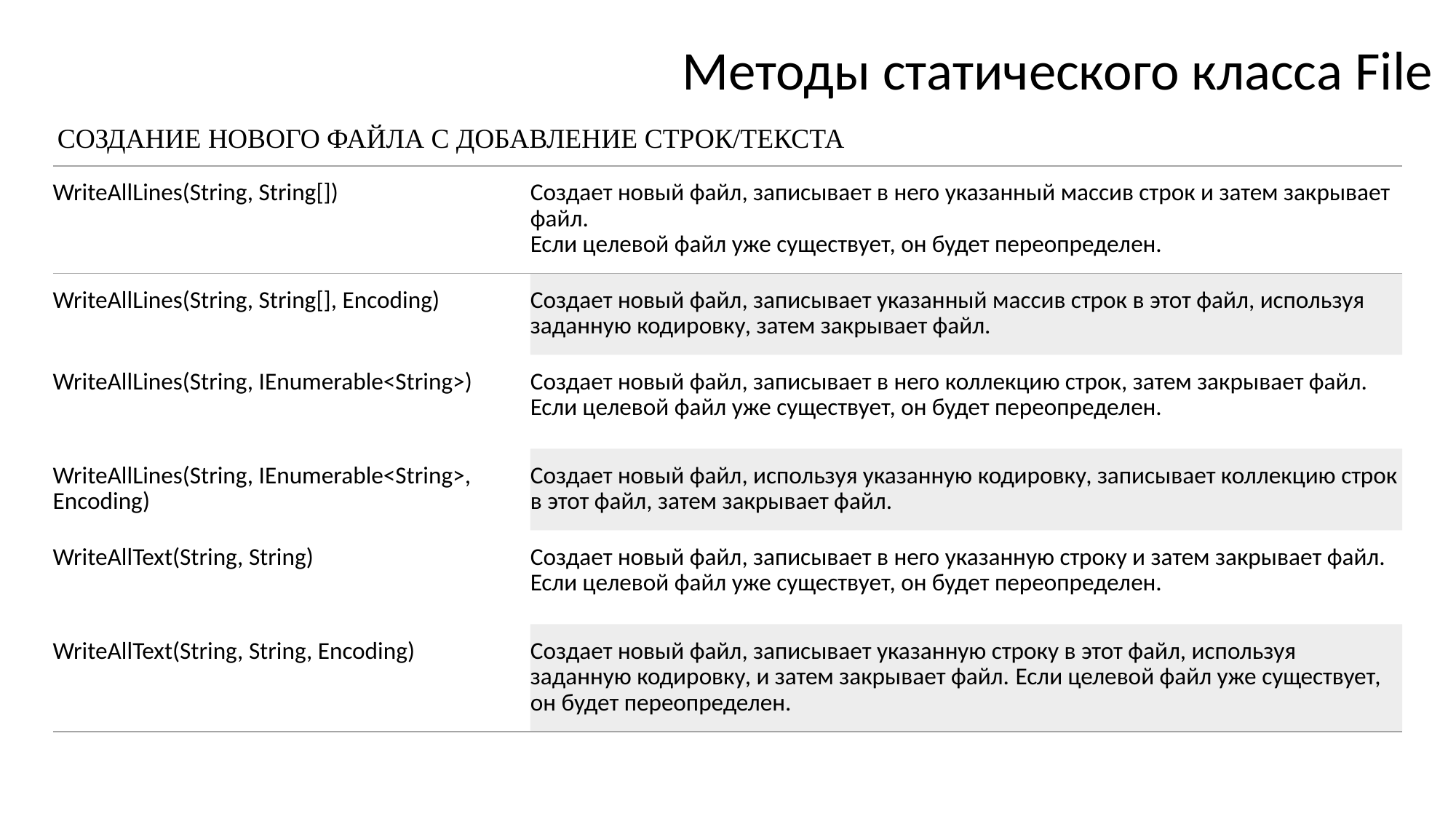

# Методы статического класса File
СОЗДАНИЕ НОВОГО ФАЙЛА С ДОБАВЛЕНИЕ СТРОК/ТЕКСТА
| WriteAllLines(String, String[]) | Создает новый файл, записывает в него указанный массив строк и затем закрывает файл. Если целевой файл уже существует, он будет переопределен. |
| --- | --- |
| WriteAllLines(String, String[], Encoding) | Создает новый файл, записывает указанный массив строк в этот файл, используя заданную кодировку, затем закрывает файл. |
| WriteAllLines(String, IEnumerable<String>) | Создает новый файл, записывает в него коллекцию строк, затем закрывает файл. Если целевой файл уже существует, он будет переопределен. |
| WriteAllLines(String, IEnumerable<String>, Encoding) | Создает новый файл, используя указанную кодировку, записывает коллекцию строк в этот файл, затем закрывает файл. |
| WriteAllText(String, String) | Создает новый файл, записывает в него указанную строку и затем закрывает файл.  Если целевой файл уже существует, он будет переопределен. |
| WriteAllText(String, String, Encoding) | Создает новый файл, записывает указанную строку в этот файл, используя заданную кодировку, и затем закрывает файл. Если целевой файл уже существует, он будет переопределен. |